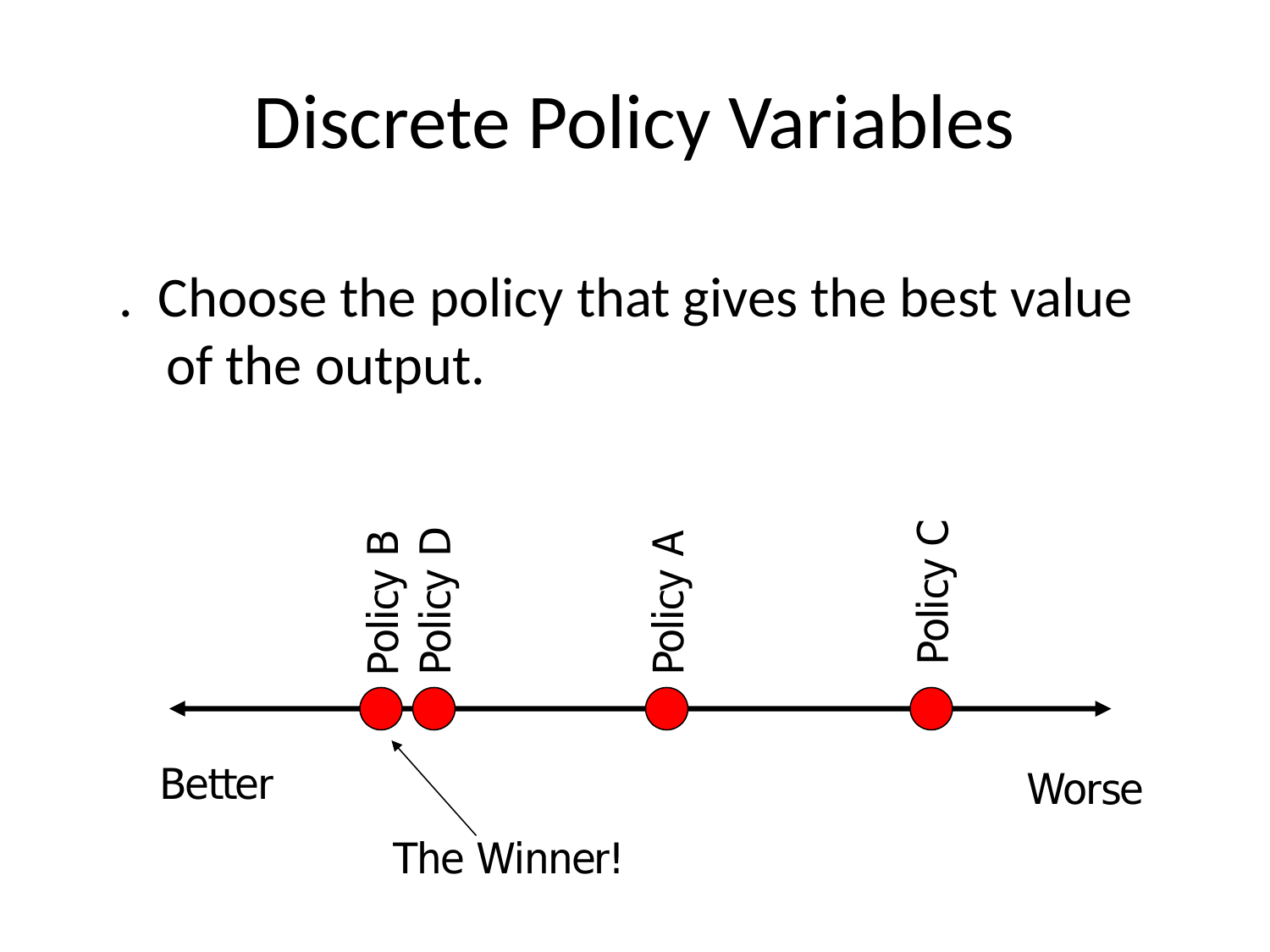

# Discrete Policy Variables
.  Choose the policy that gives the best value of the output.

Policy C
Policy D
Policy A
Policy B

Better
Worse
The Winner!